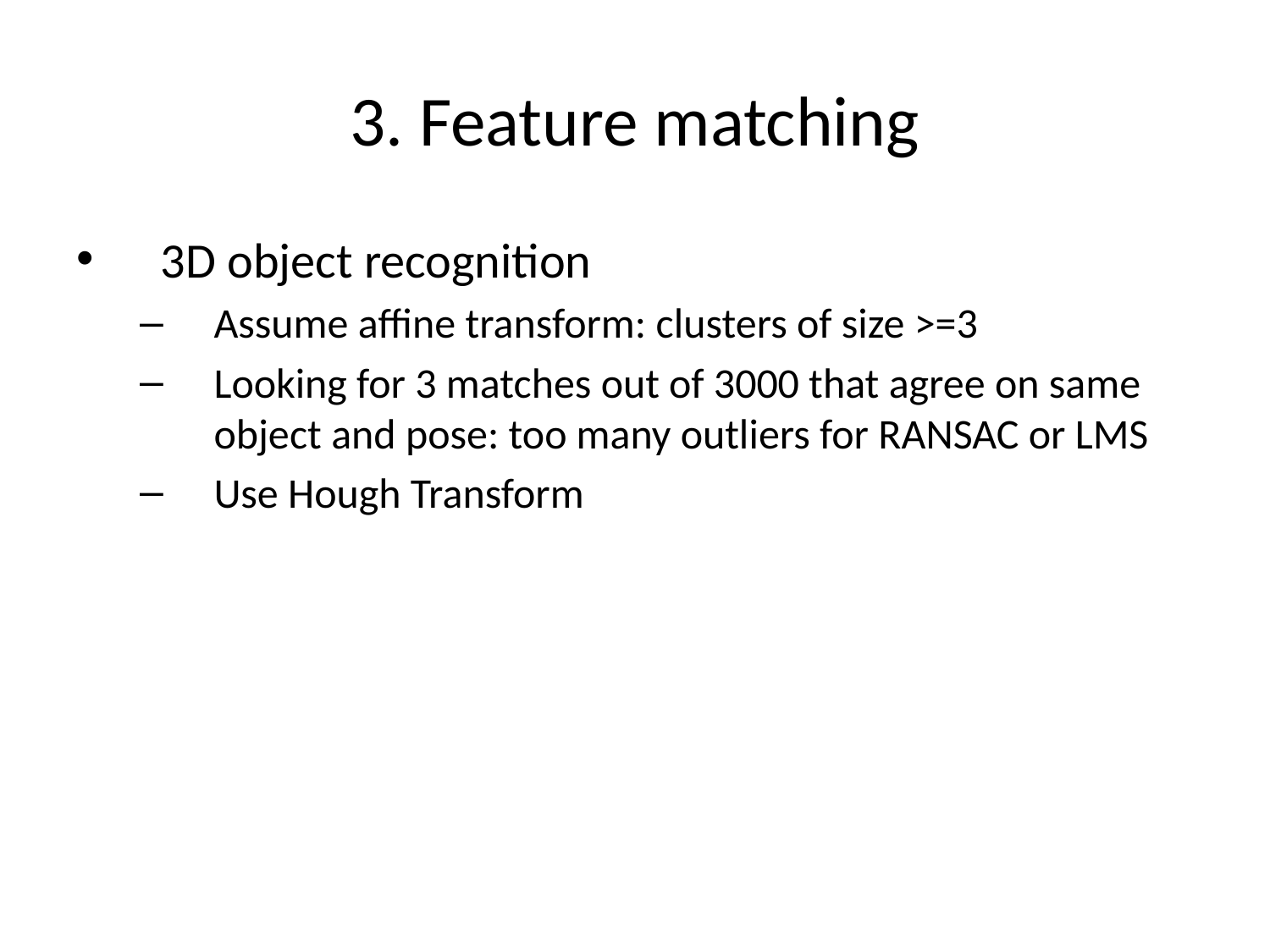

# 3. Feature matching
3D object recognition
Assume affine transform: clusters of size >=3
Looking for 3 matches out of 3000 that agree on same object and pose: too many outliers for RANSAC or LMS
Use Hough Transform